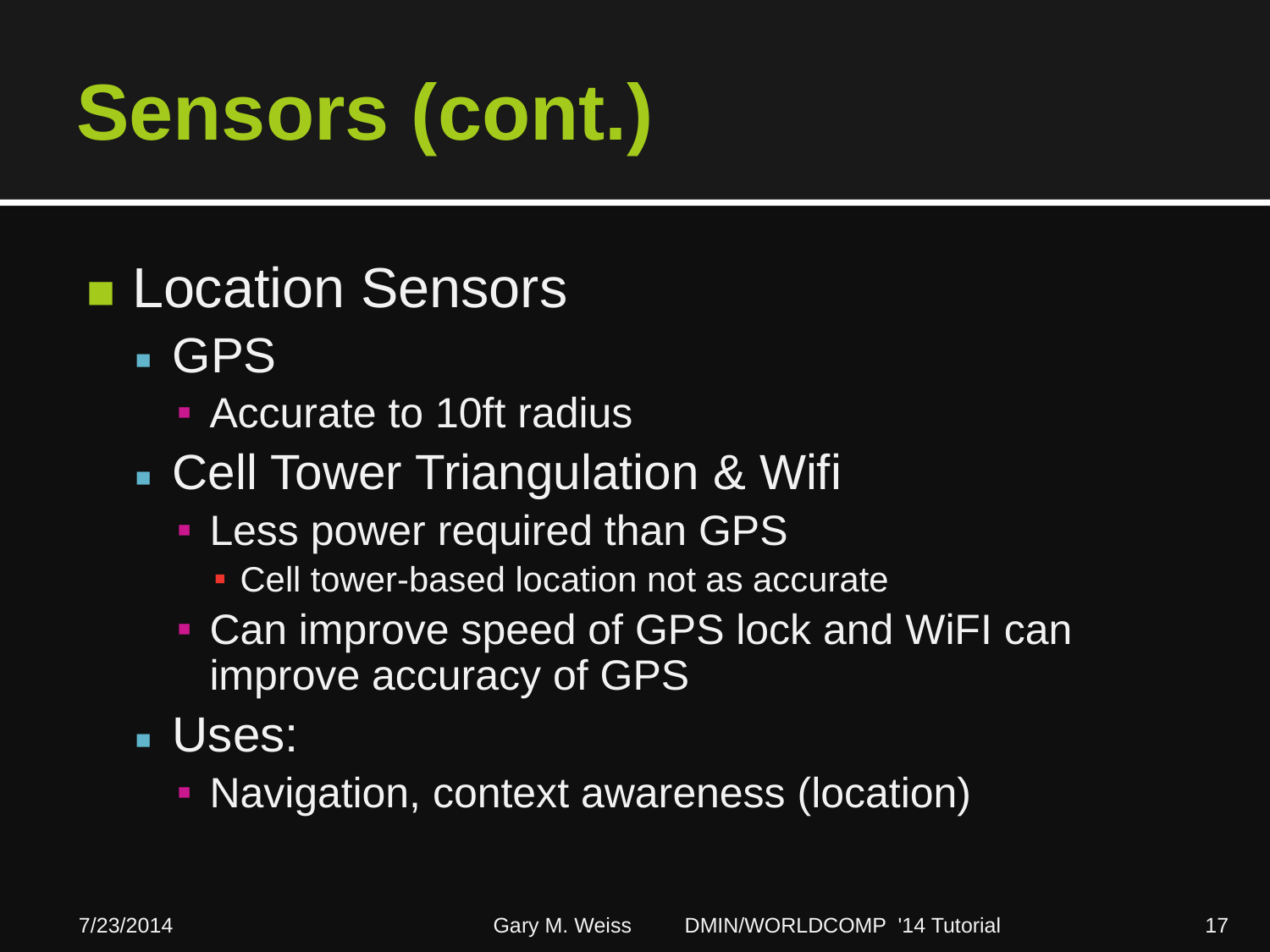

# Sensors (cont.)
Location Sensors
GPS
Accurate to 10ft radius
Cell Tower Triangulation & Wifi
Less power required than GPS
Cell tower-based location not as accurate
Can improve speed of GPS lock and WiFI can improve accuracy of GPS
Uses:
Navigation, context awareness (location)
7/23/2014
Gary M. Weiss         DMIN/WORLDCOMP  '14 Tutorial
17